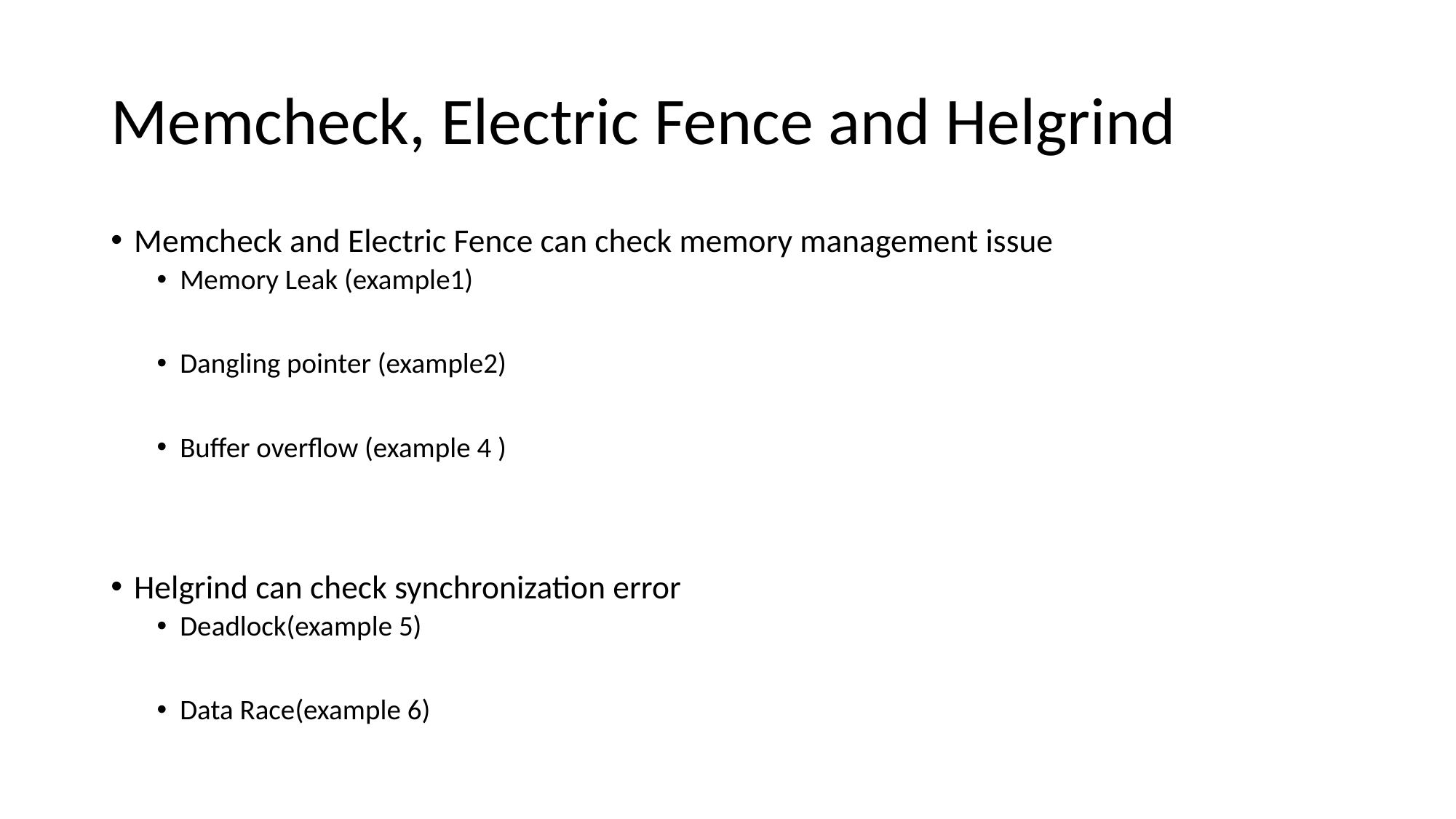

# Memcheck, Electric Fence and Helgrind
Memcheck and Electric Fence can check memory management issue
Memory Leak (example1)

Dangling pointer (example2)

Buffer overflow (example 4 )

Helgrind can check synchronization error
Deadlock(example 5)

Data Race(example 6)